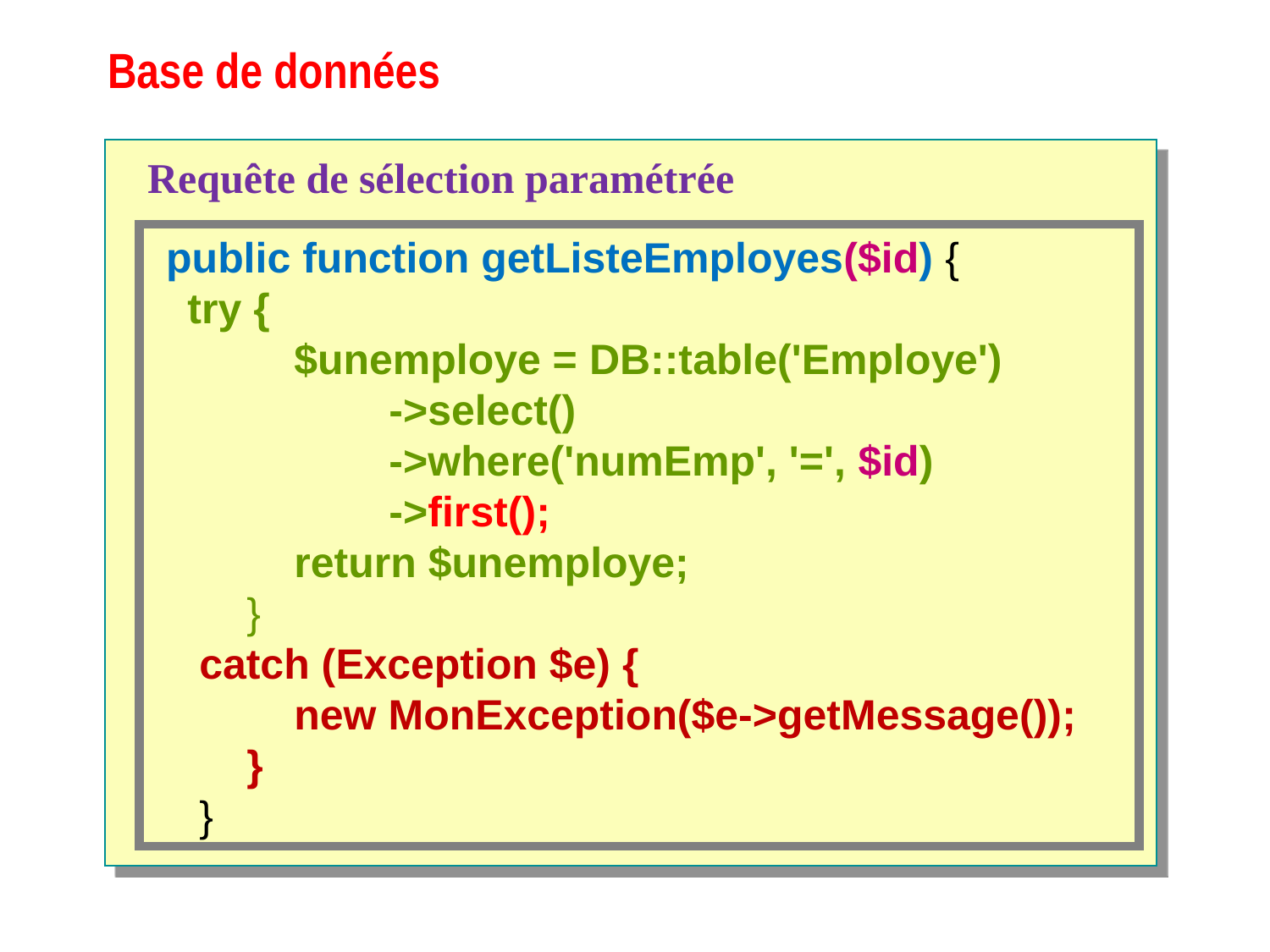

# Base de données
Requête de sélection paramétrée
 public function getListeEmployes($id) {
   try {
            $unemploye = DB::table('Employe')
                    ->select()
                    ->where('numEmp', '=', $id)
                    ->first();
            return $unemploye;
        }
    catch (Exception $e) {
            new MonException($e->getMessage());
        }
    }